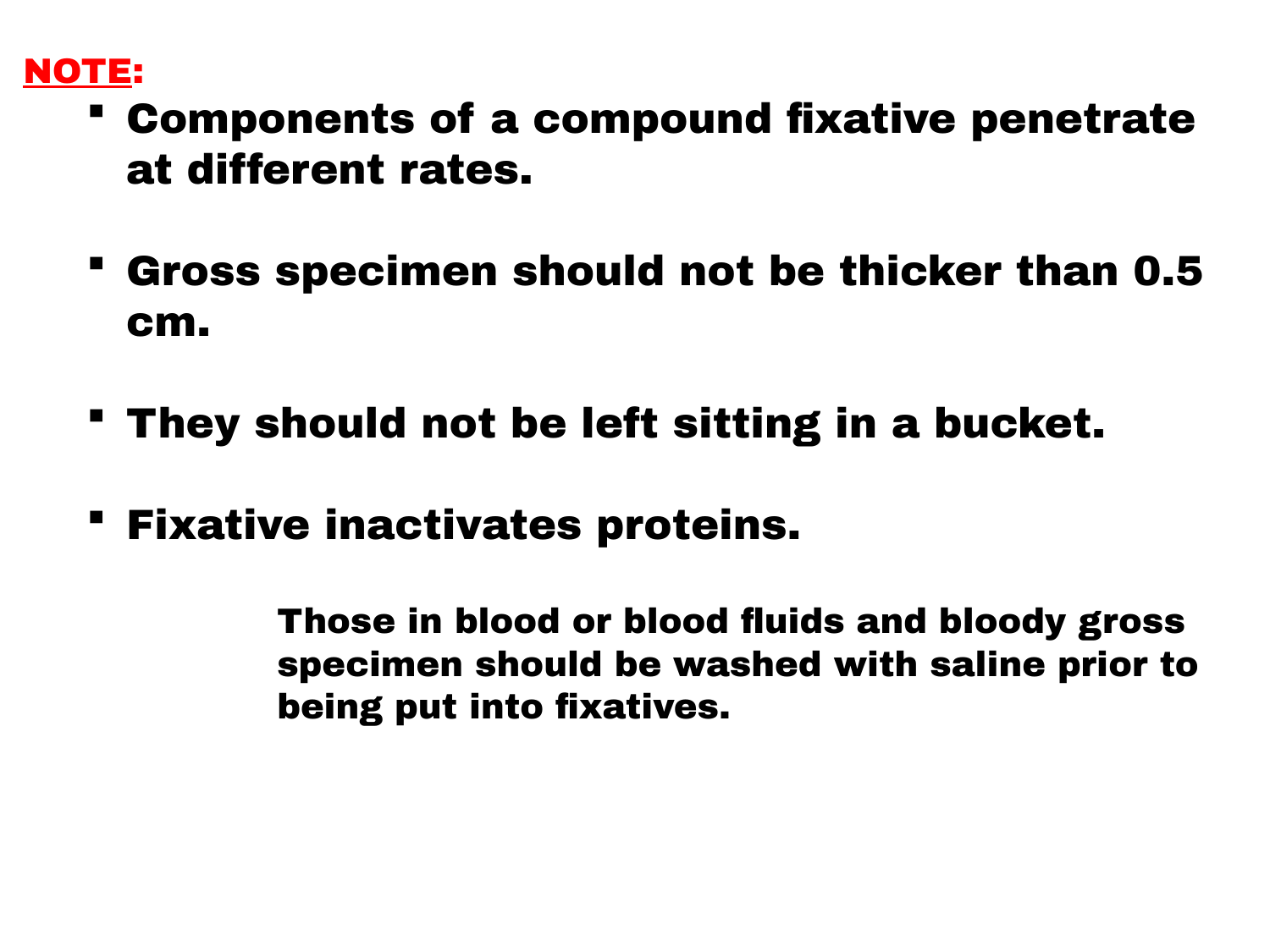

NOTE:
Components of a compound fixative penetrate at different rates.

Gross specimen should not be thicker than 0.5 cm.

They should not be left sitting in a bucket.

Fixative inactivates proteins.

Those in blood or blood fluids and bloody gross specimen should be washed with saline prior to being put into fixatives.